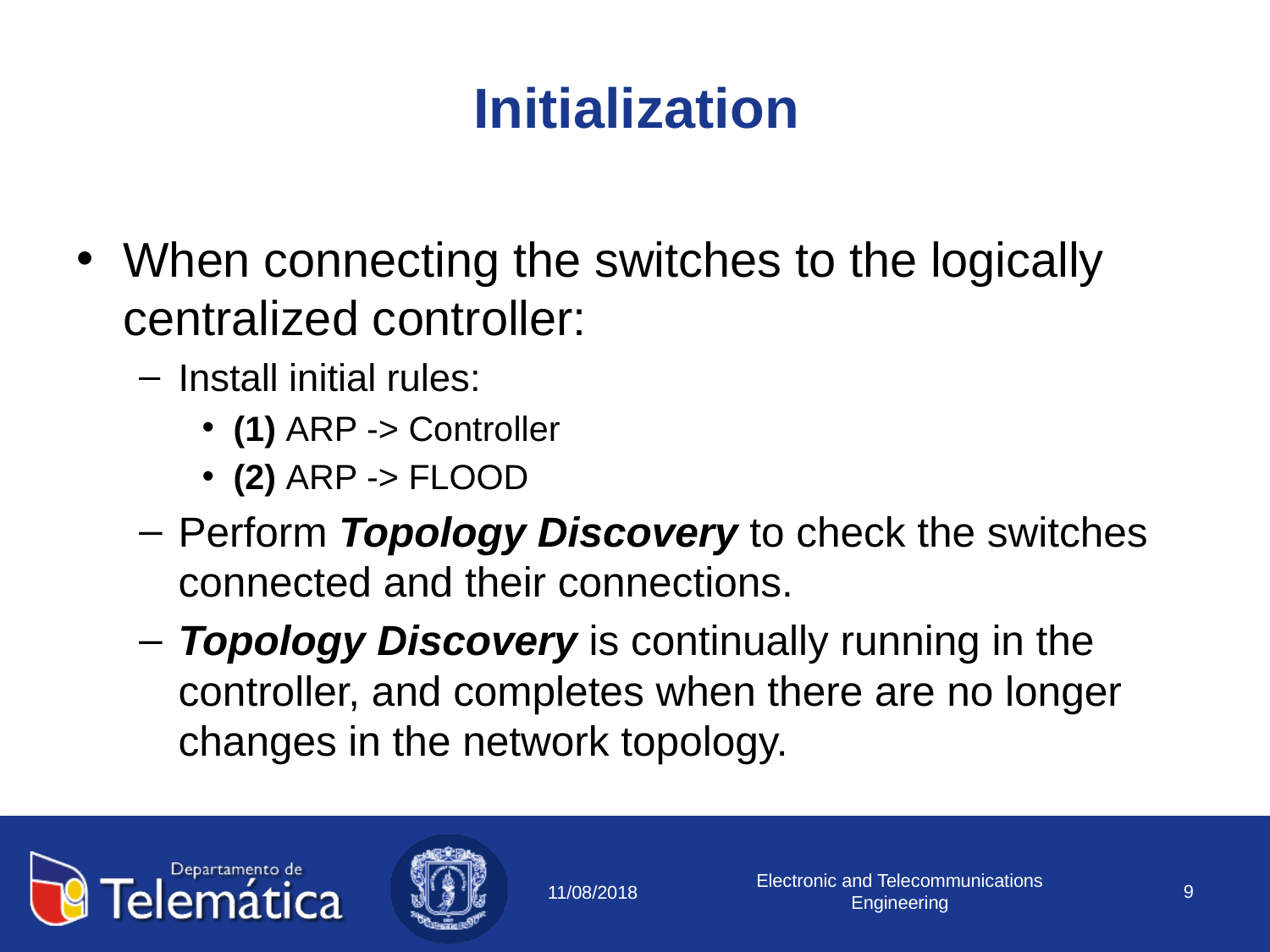

# Initialization
When connecting the switches to the logically centralized controller:
Install initial rules:
(1) ARP -> Controller
(2) ARP -> FLOOD
Perform Topology Discovery to check the switches connected and their connections.
Topology Discovery is continually running in the controller, and completes when there are no longer changes in the network topology.
Electronic and Telecommunications Engineering
9
11/08/2018